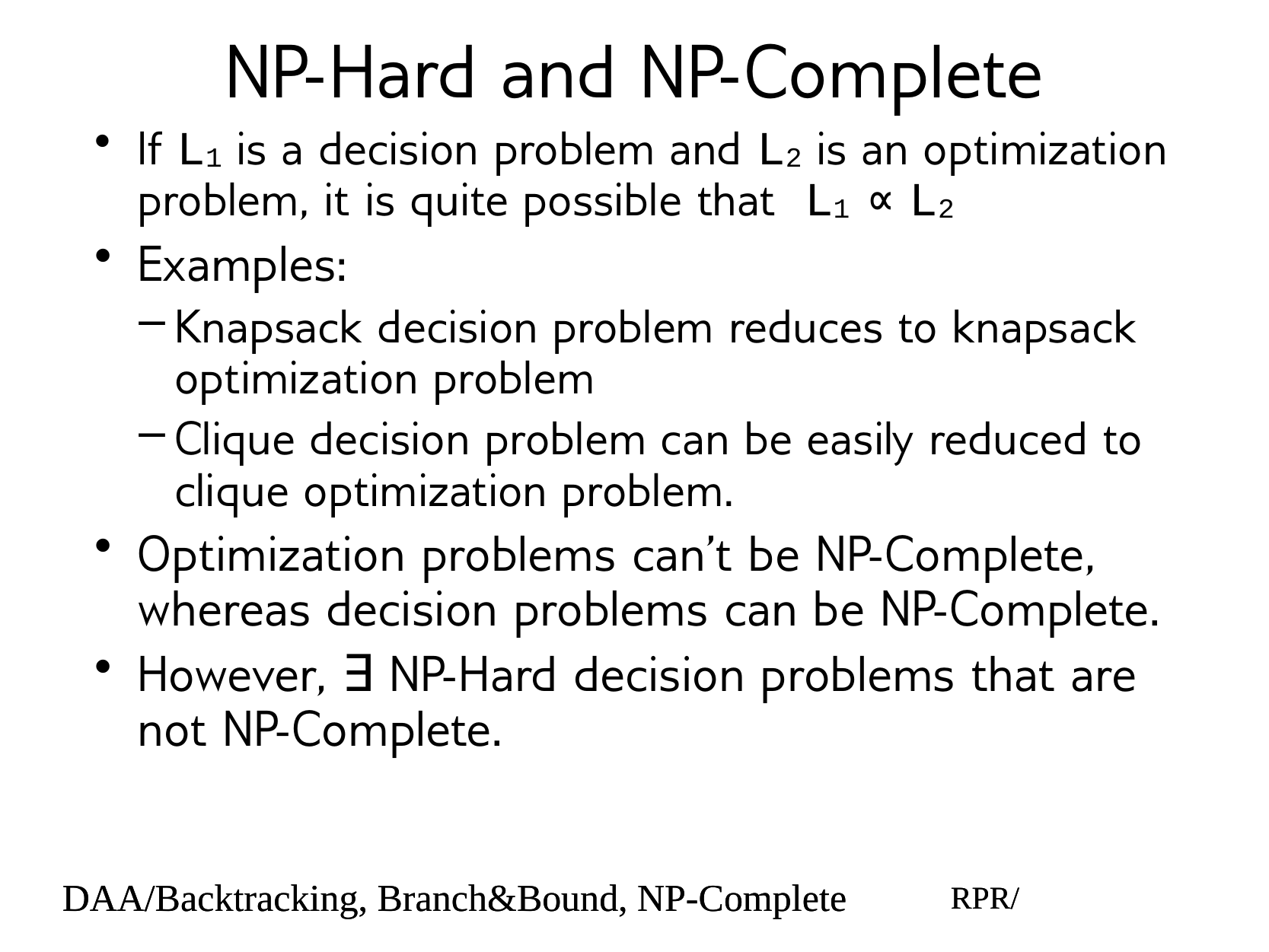

# NP-Hard and NP-Complete
If L1 is a decision problem and L2 is an optimization problem, it is quite possible that  L1 ∝ L2
Examples:
Knapsack decision problem reduces to knapsack optimization problem
Clique decision problem can be easily reduced to clique optimization problem.
Optimization problems can’t be NP-Complete, whereas decision problems can be NP-Complete.
However, ∃ NP-Hard decision problems that are not NP-Complete.
DAA/Backtracking, Branch&Bound, NP-Complete
RPR/
25